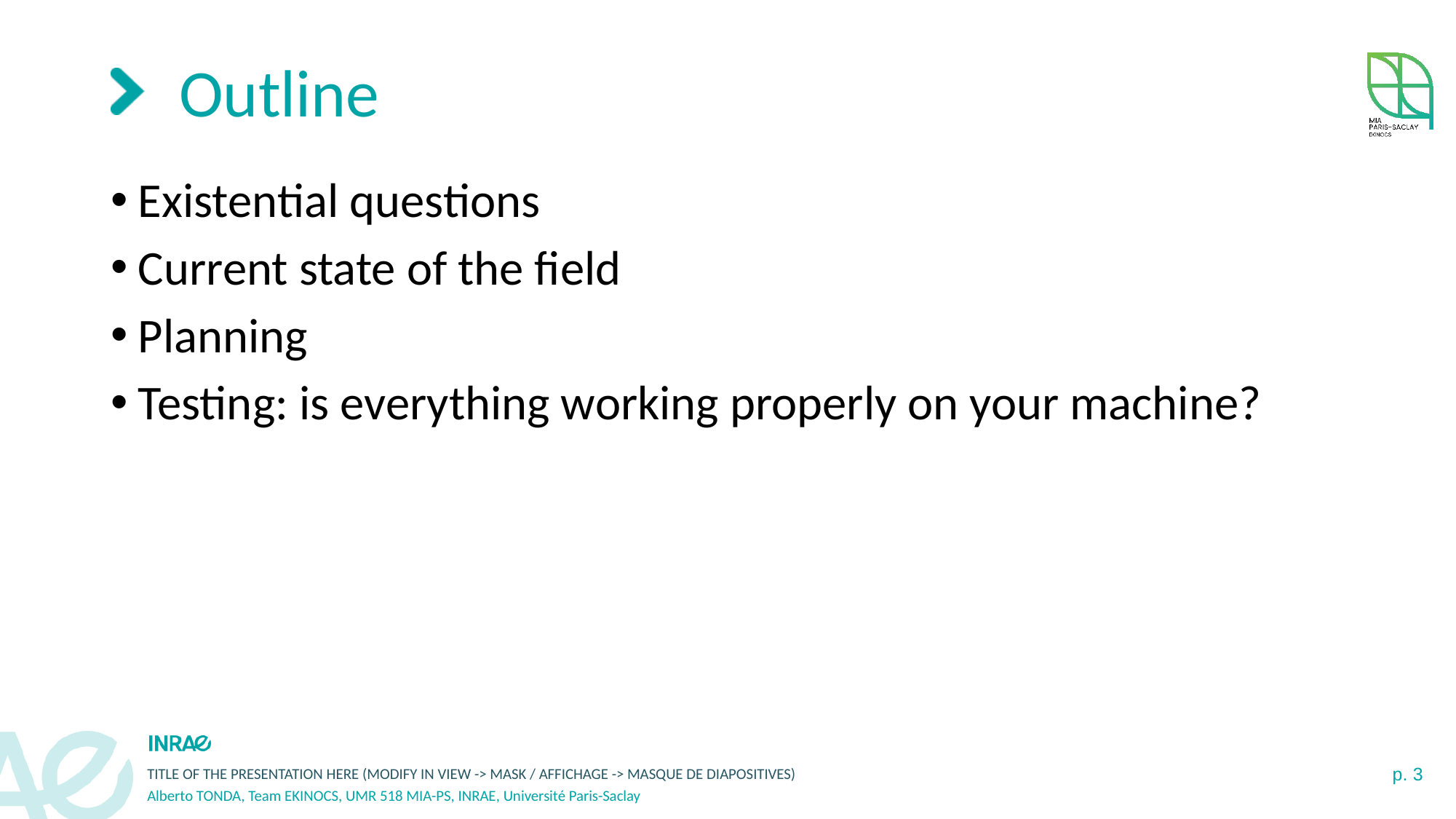

# Outline
Existential questions
Current state of the field
Planning
Testing: is everything working properly on your machine?